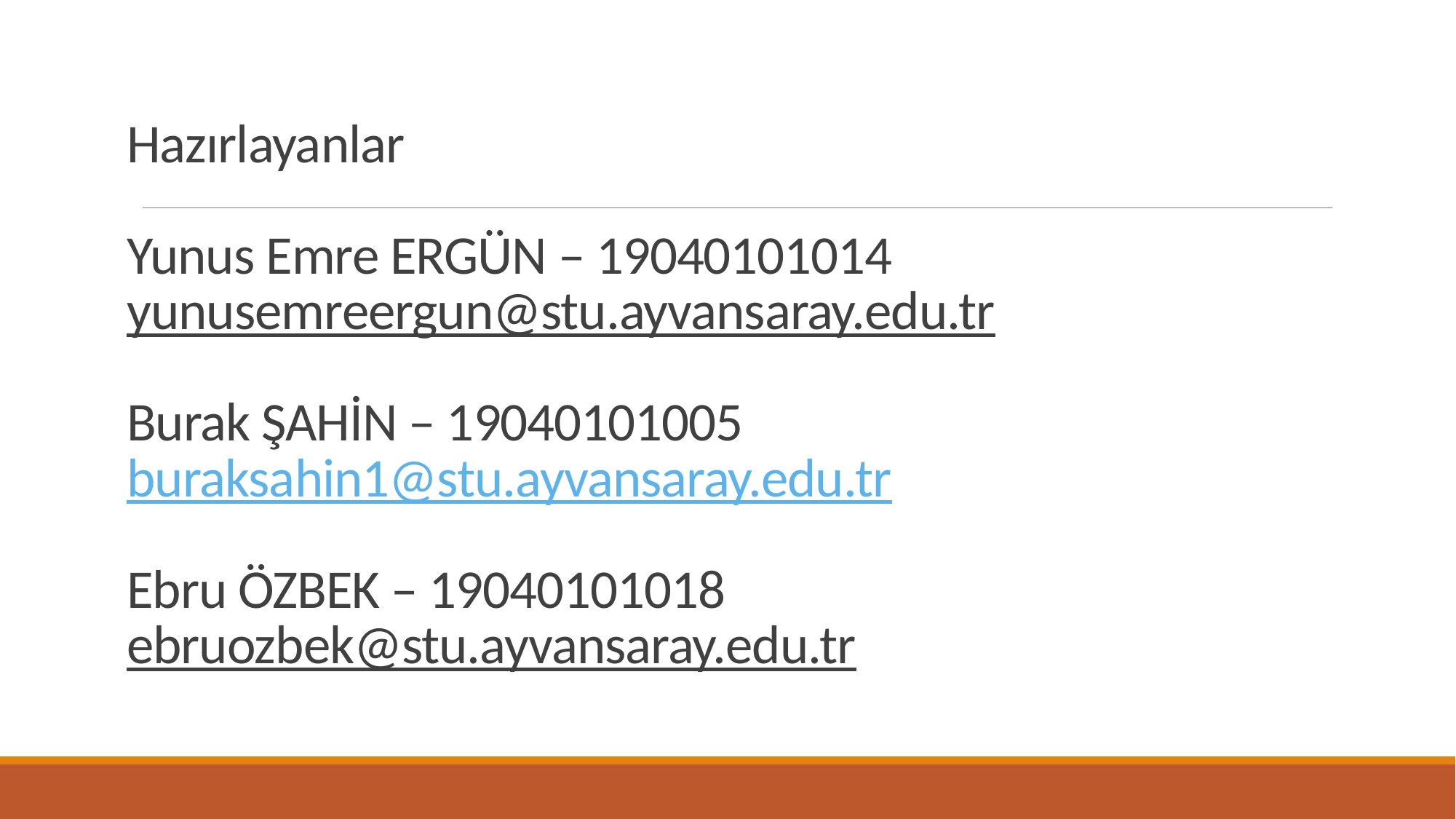

# Hazırlayanlar   Yunus Emre ERGÜN – 19040101014 yunusemreergun@stu.ayvansaray.edu.tr   Burak ŞAHİN – 19040101005 buraksahin1@stu.ayvansaray.edu.tr   Ebru ÖZBEK – 19040101018 ebruozbek@stu.ayvansaray.edu.tr